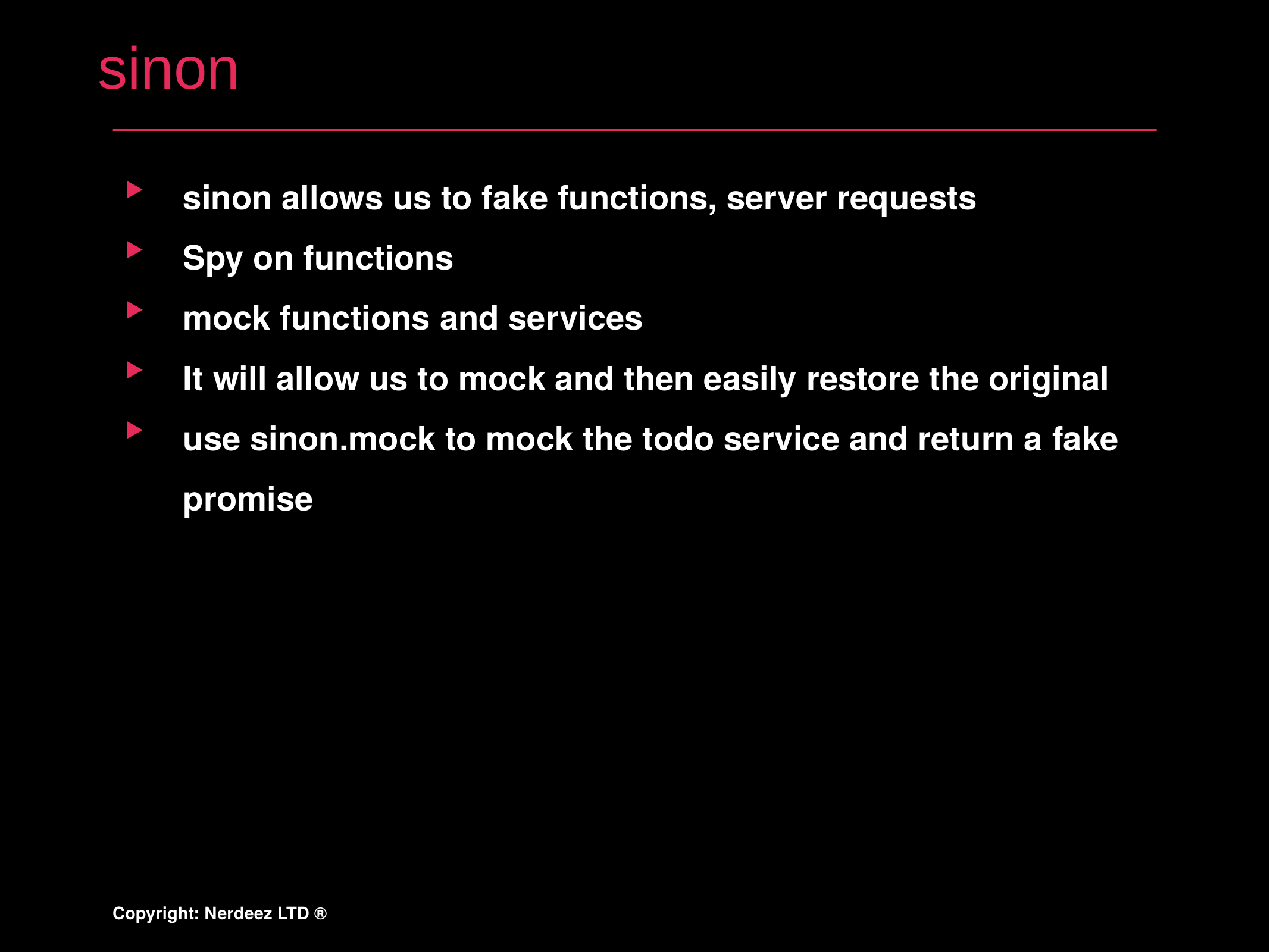

# sinon

sinon allows us to fake functions, server requests
Spy on functions
mock functions and services
It will allow us to mock and then easily restore the original
use sinon.mock to mock the todo service and return a fake promise

Copyright: Nerdeez LTD ®